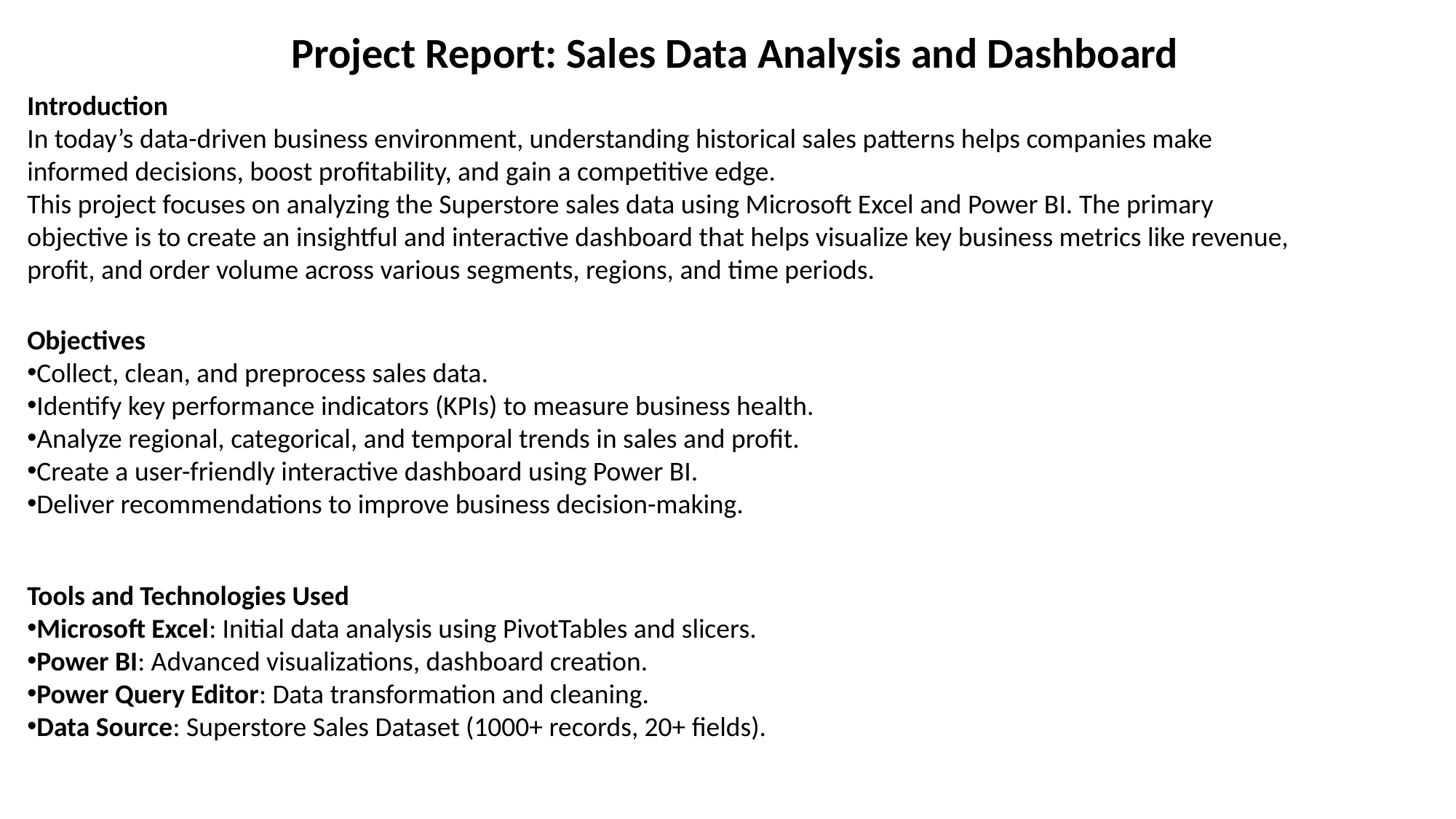

Project Report: Sales Data Analysis and Dashboard
Introduction
In today’s data-driven business environment, understanding historical sales patterns helps companies make informed decisions, boost profitability, and gain a competitive edge.
This project focuses on analyzing the Superstore sales data using Microsoft Excel and Power BI. The primary objective is to create an insightful and interactive dashboard that helps visualize key business metrics like revenue, profit, and order volume across various segments, regions, and time periods.
Objectives
Collect, clean, and preprocess sales data.
Identify key performance indicators (KPIs) to measure business health.
Analyze regional, categorical, and temporal trends in sales and profit.
Create a user-friendly interactive dashboard using Power BI.
Deliver recommendations to improve business decision-making.
Tools and Technologies Used
Microsoft Excel: Initial data analysis using PivotTables and slicers.
Power BI: Advanced visualizations, dashboard creation.
Power Query Editor: Data transformation and cleaning.
Data Source: Superstore Sales Dataset (1000+ records, 20+ fields).